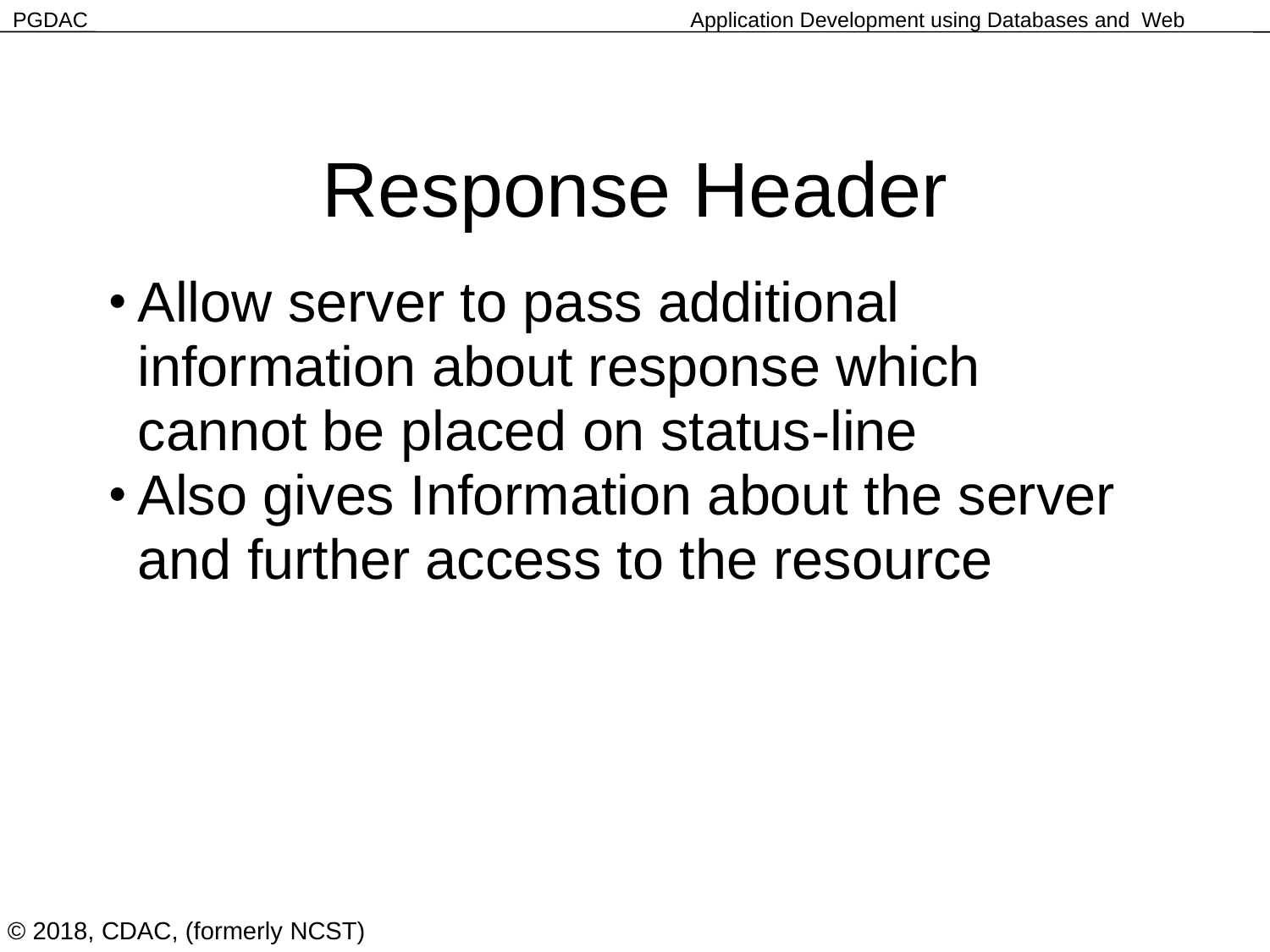

Response Header
Allow server to pass additional information about response which cannot be placed on status-line
Also gives Information about the server and further access to the resource